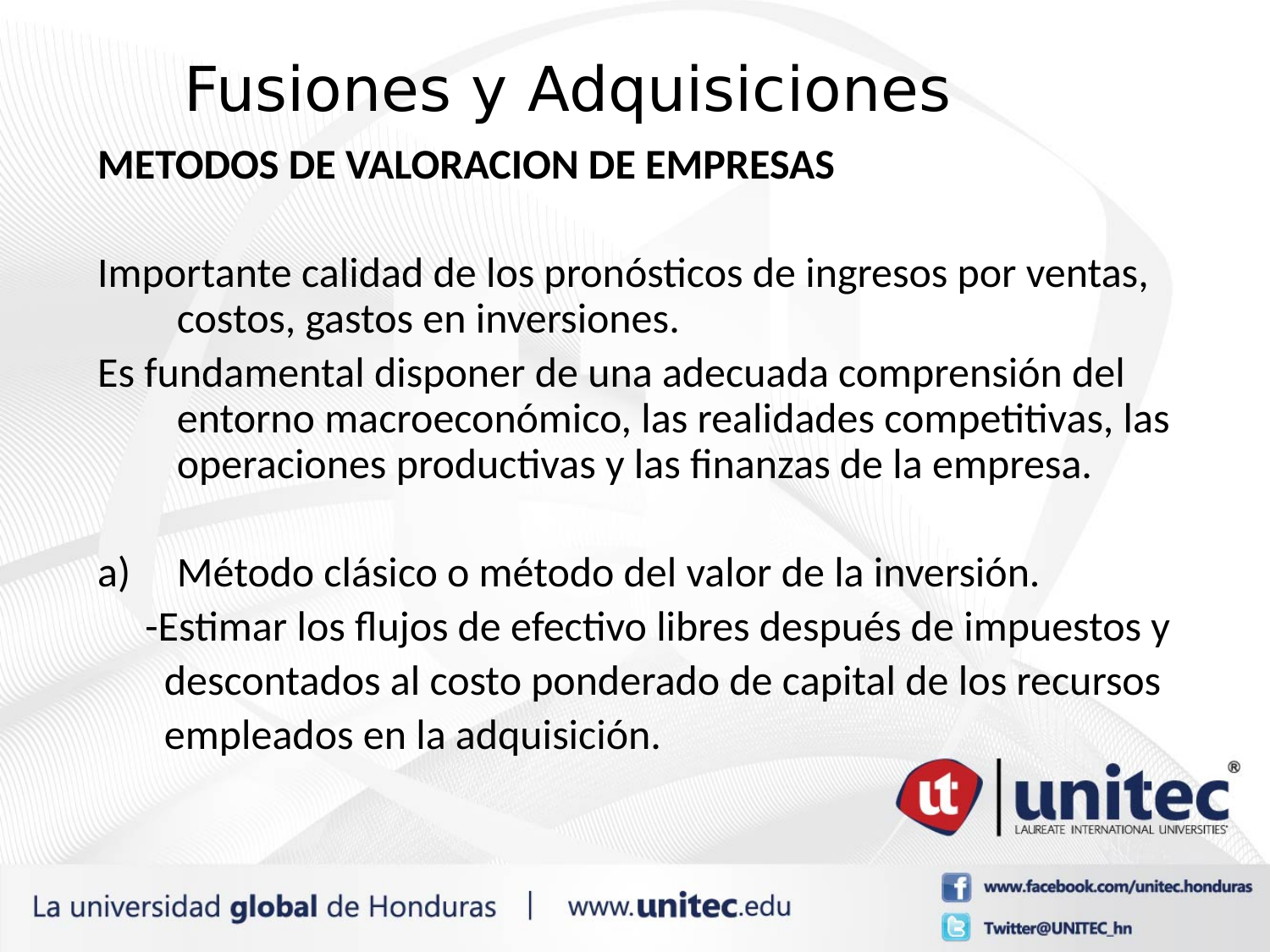

# Fusiones y Adquisiciones
METODOS DE VALORACION DE EMPRESAS

Importante calidad de los pronósticos de ingresos por ventas, costos, gastos en inversiones.
Es fundamental disponer de una adecuada comprensión del entorno macroeconómico, las realidades competitivas, las operaciones productivas y las finanzas de la empresa.

Método clásico o método del valor de la inversión.
     -Estimar los flujos de efectivo libres después de impuestos y
       descontados al costo ponderado de capital de los recursos
       empleados en la adquisición.